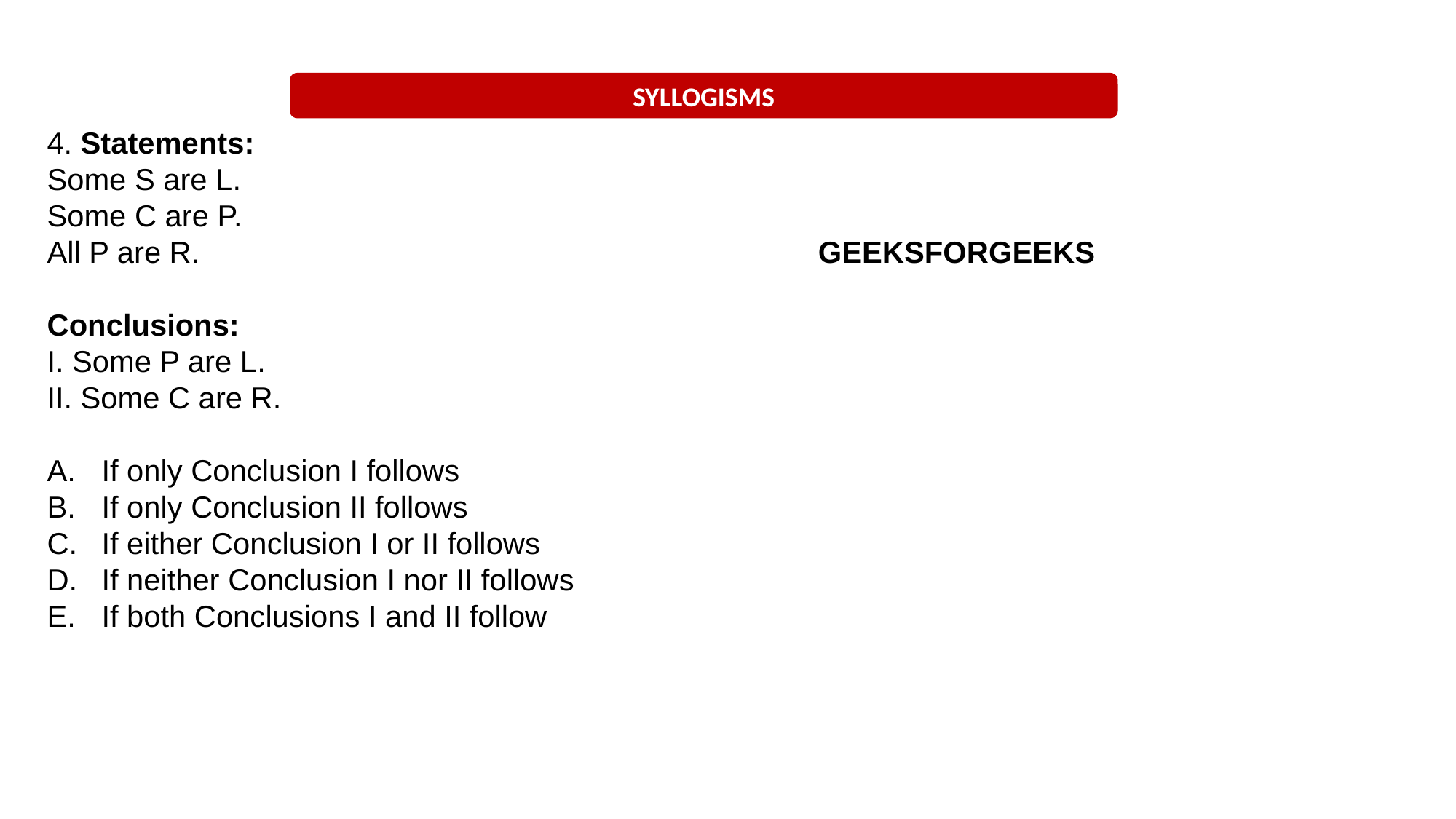

SYLLOGISMS
4. Statements:
Some S are L.
Some C are P.
All P are R. 		                                                     GEEKSFORGEEKS

Conclusions:
I. Some P are L.
II. Some C are R.

If only Conclusion I follows
If only Conclusion II follows
If either Conclusion I or II follows
If neither Conclusion I nor II follows
If both Conclusions I and II follow